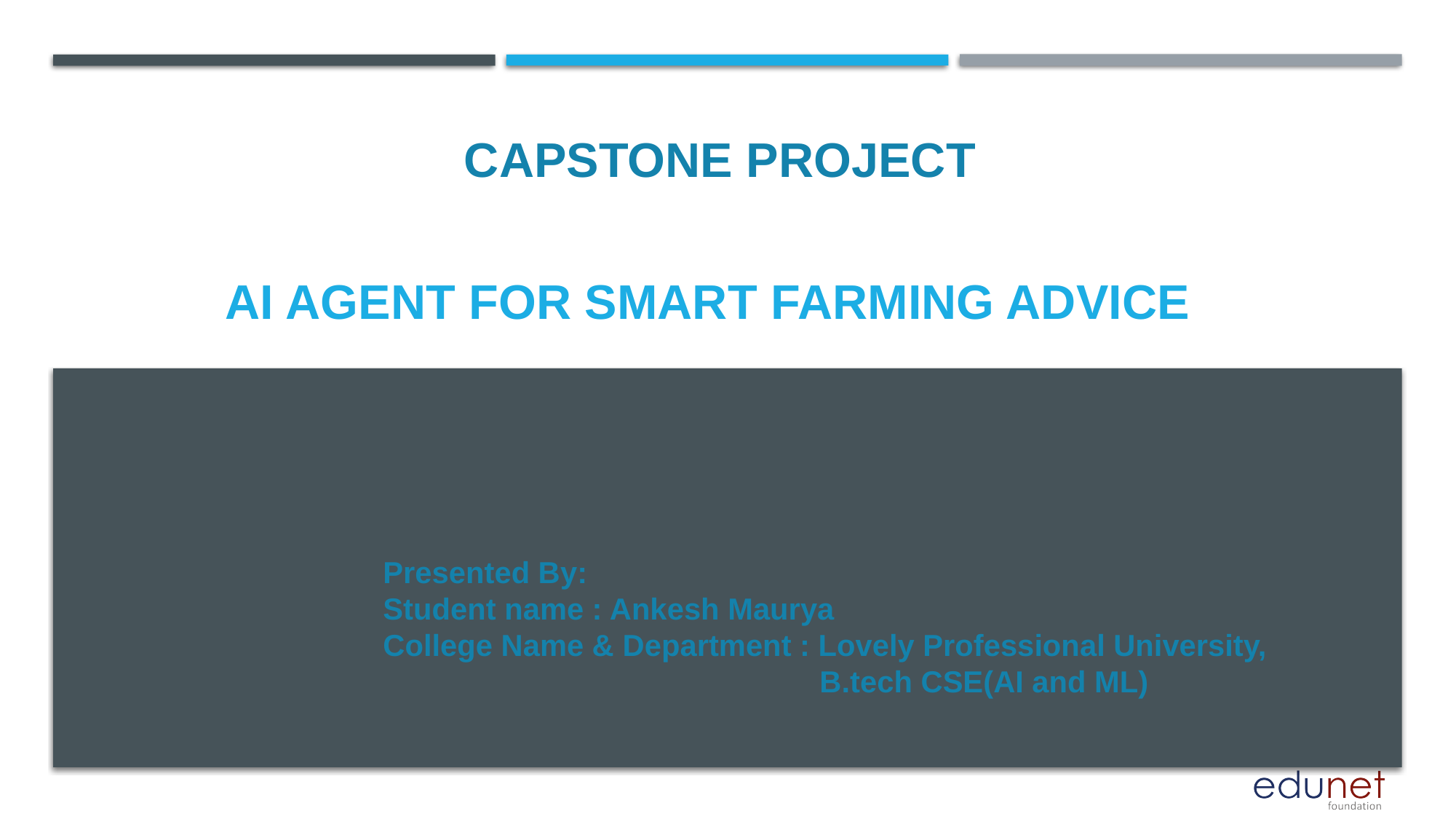

CAPSTONE PROJECT
# AI Agent for smart farming advice
Presented By:
Student name : Ankesh Maurya
College Name & Department : Lovely Professional University, 				B.tech CSE(AI and ML)